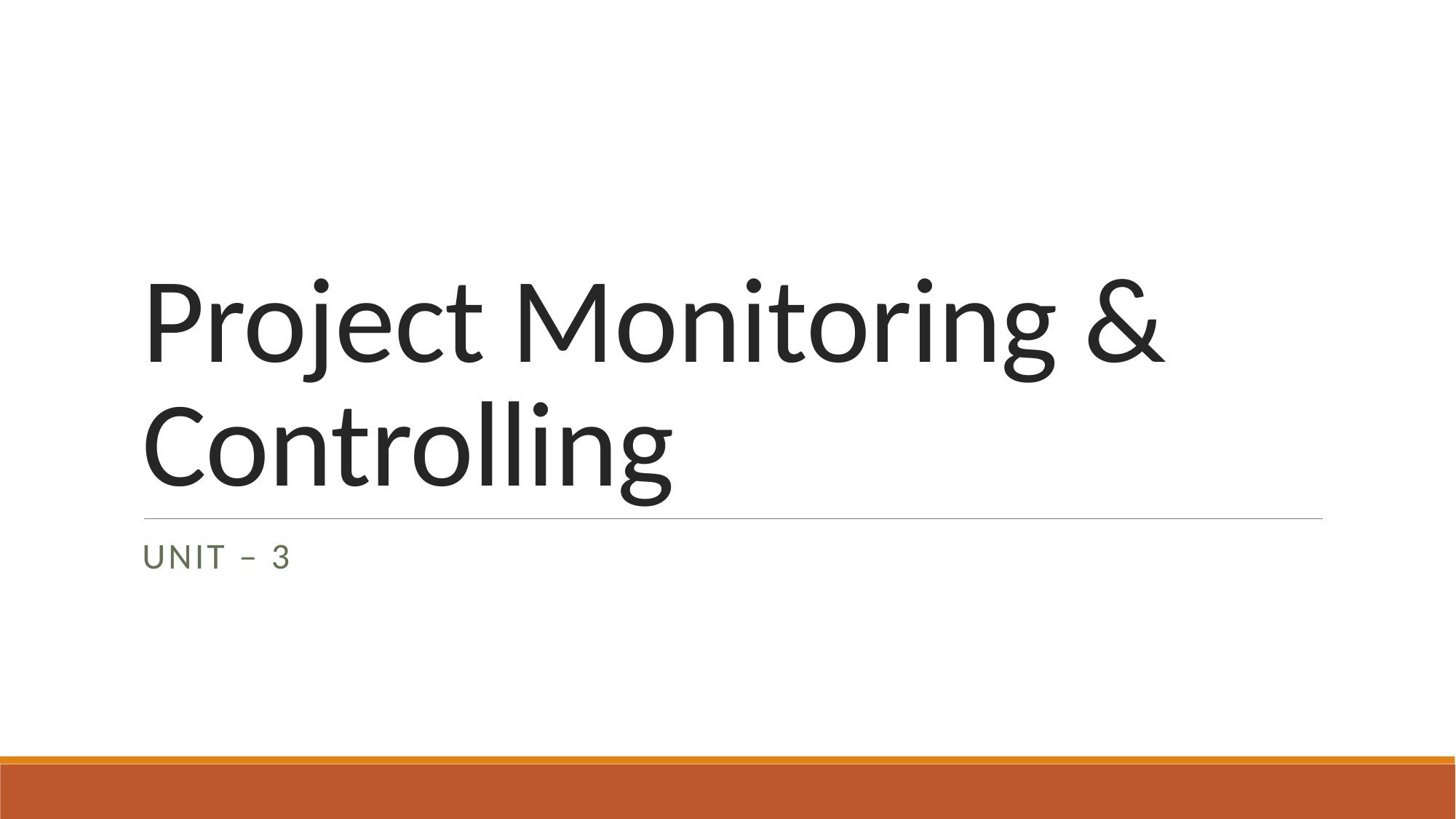

# Project Monitoring & Controlling
UNIT – 3